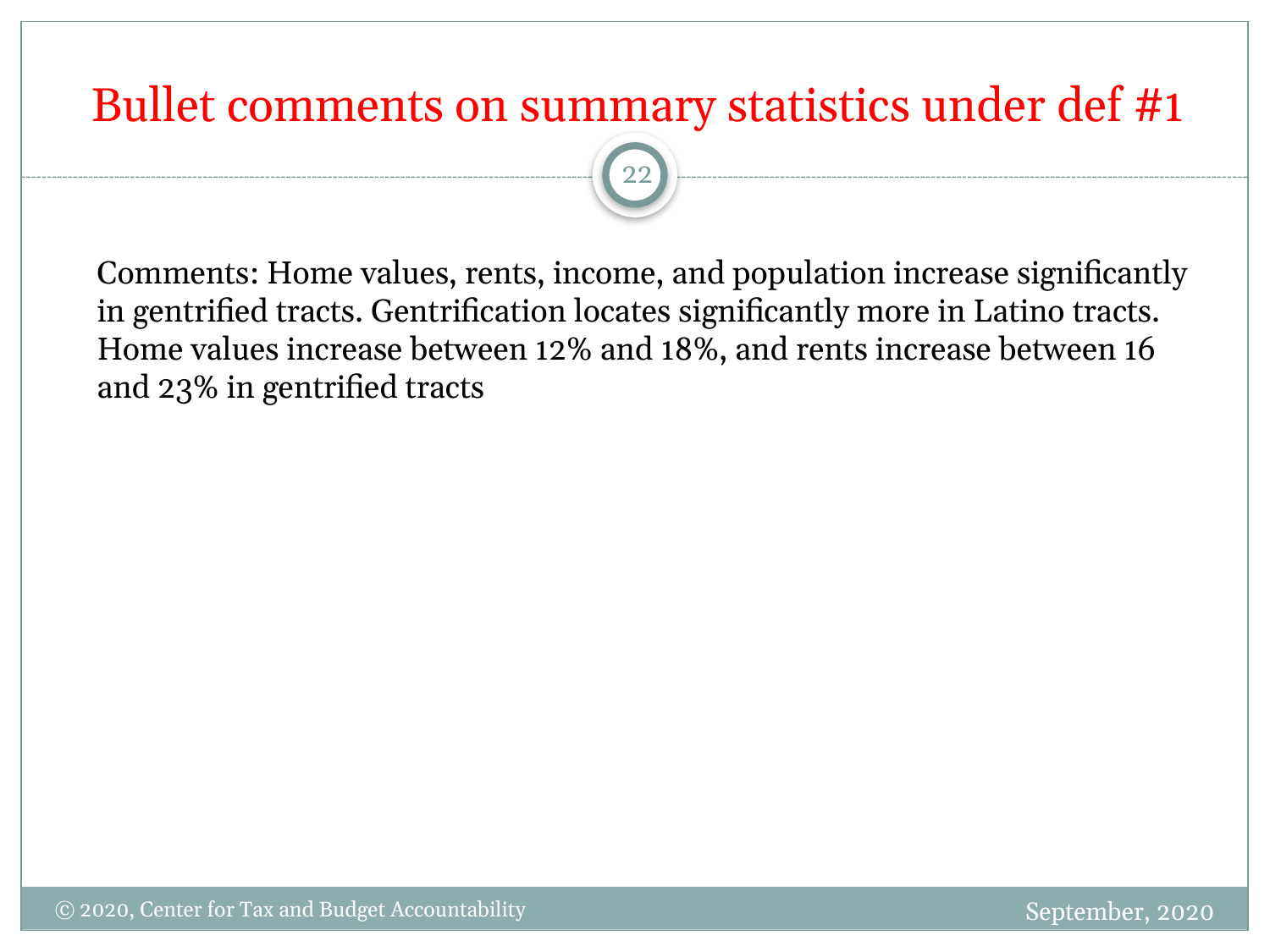

Bullet comments on summary statistics under def #1
22
Comments: Home values, rents, income, and population increase significantly in gentrified tracts. Gentrification locates significantly more in Latino tracts.
Home values increase between 12% and 18%, and rents increase between 16 and 23% in gentrified tracts
September, 2020
© 2020, Center for Tax and Budget Accountability